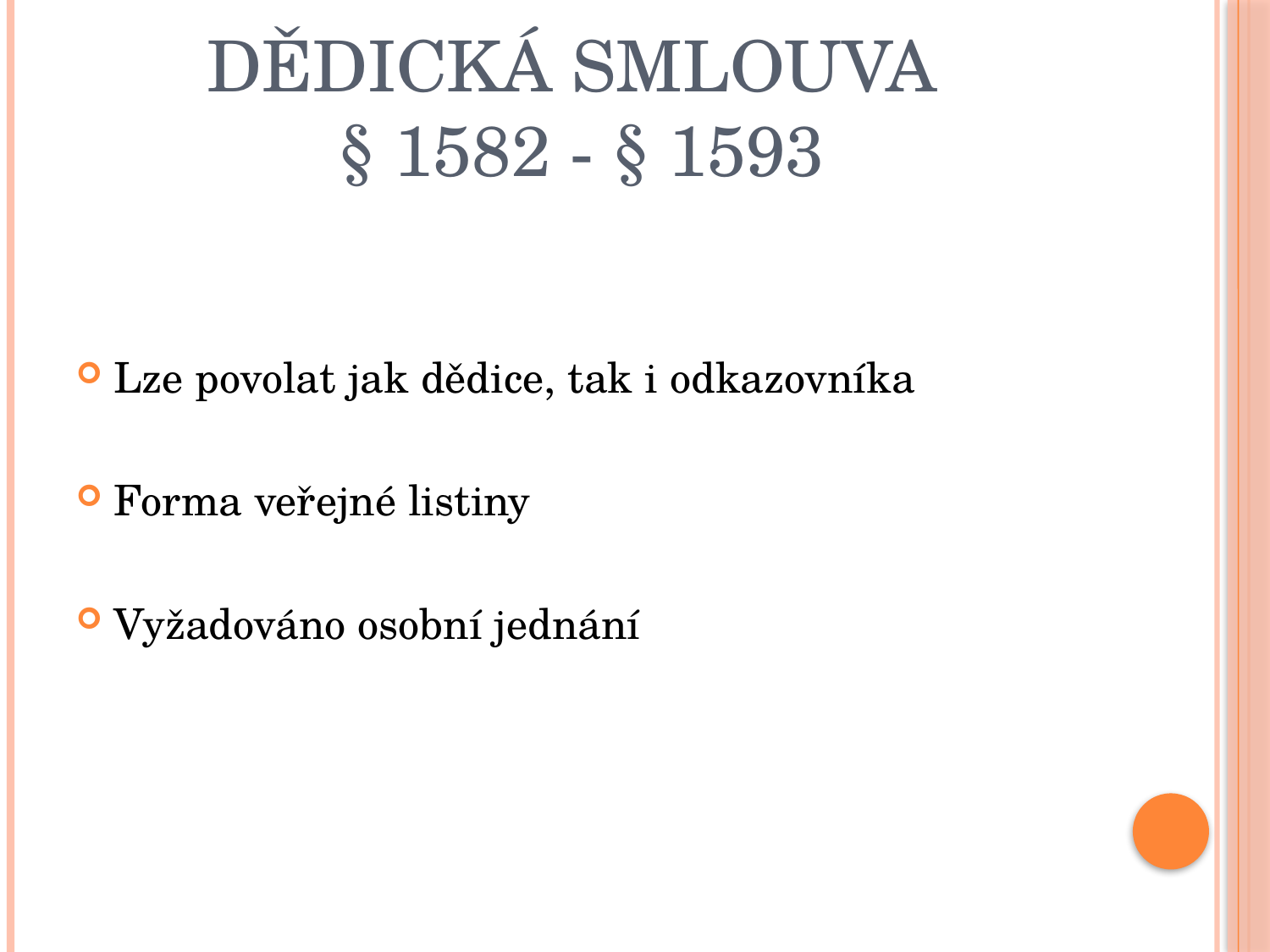

# Dědická smlouva § 1582 - § 1593

Lze povolat jak dědice, tak i odkazovníka

Forma veřejné listiny

Vyžadováno osobní jednání